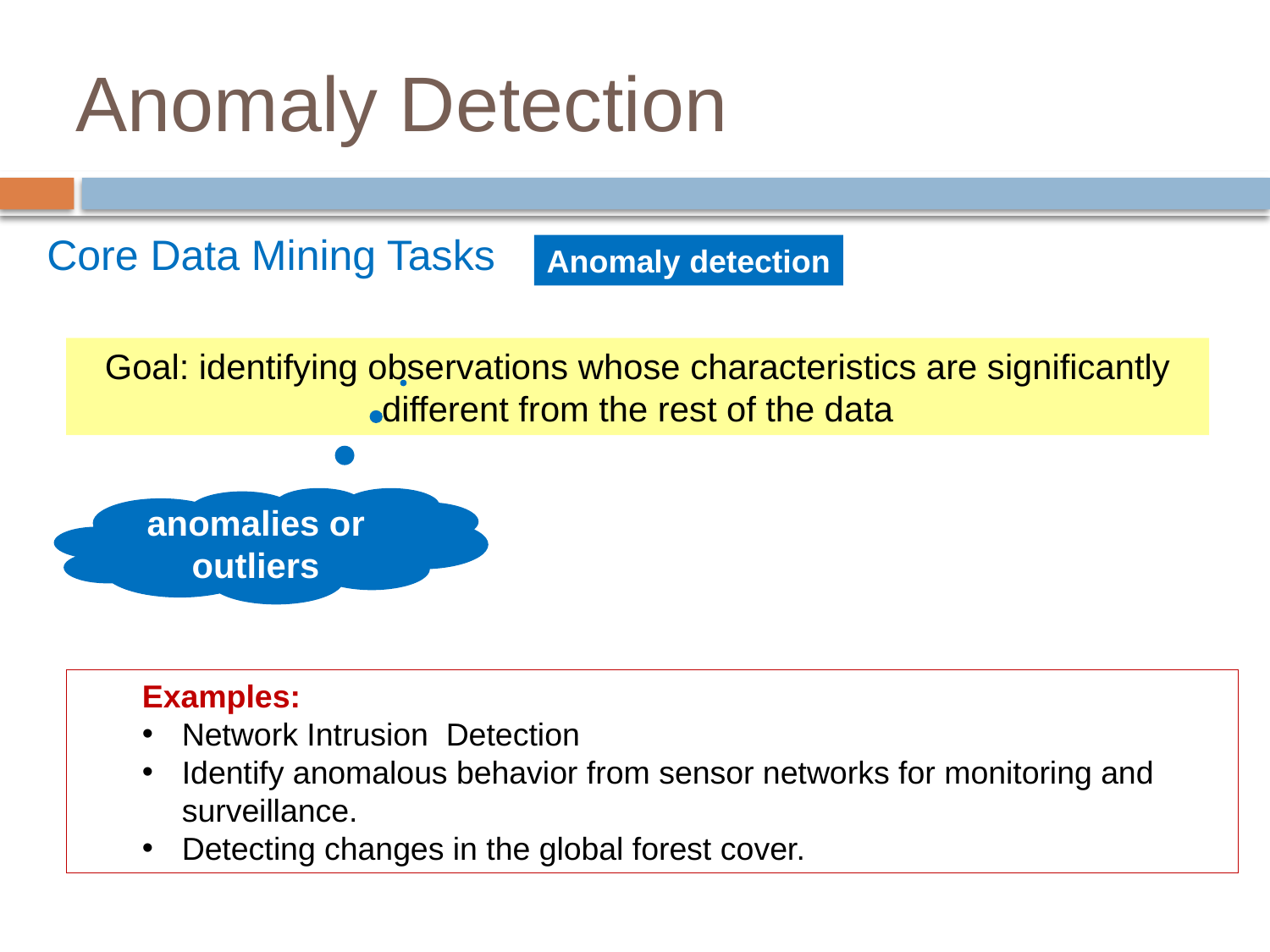

# Anomaly Detection
Core Data Mining Tasks
Anomaly detection
Goal: identifying observations whose characteristics are significantly different from the rest of the data
anomalies or outliers
Examples:
Network Intrusion  Detection
Identify anomalous behavior from sensor networks for monitoring and surveillance.
Detecting changes in the global forest cover.